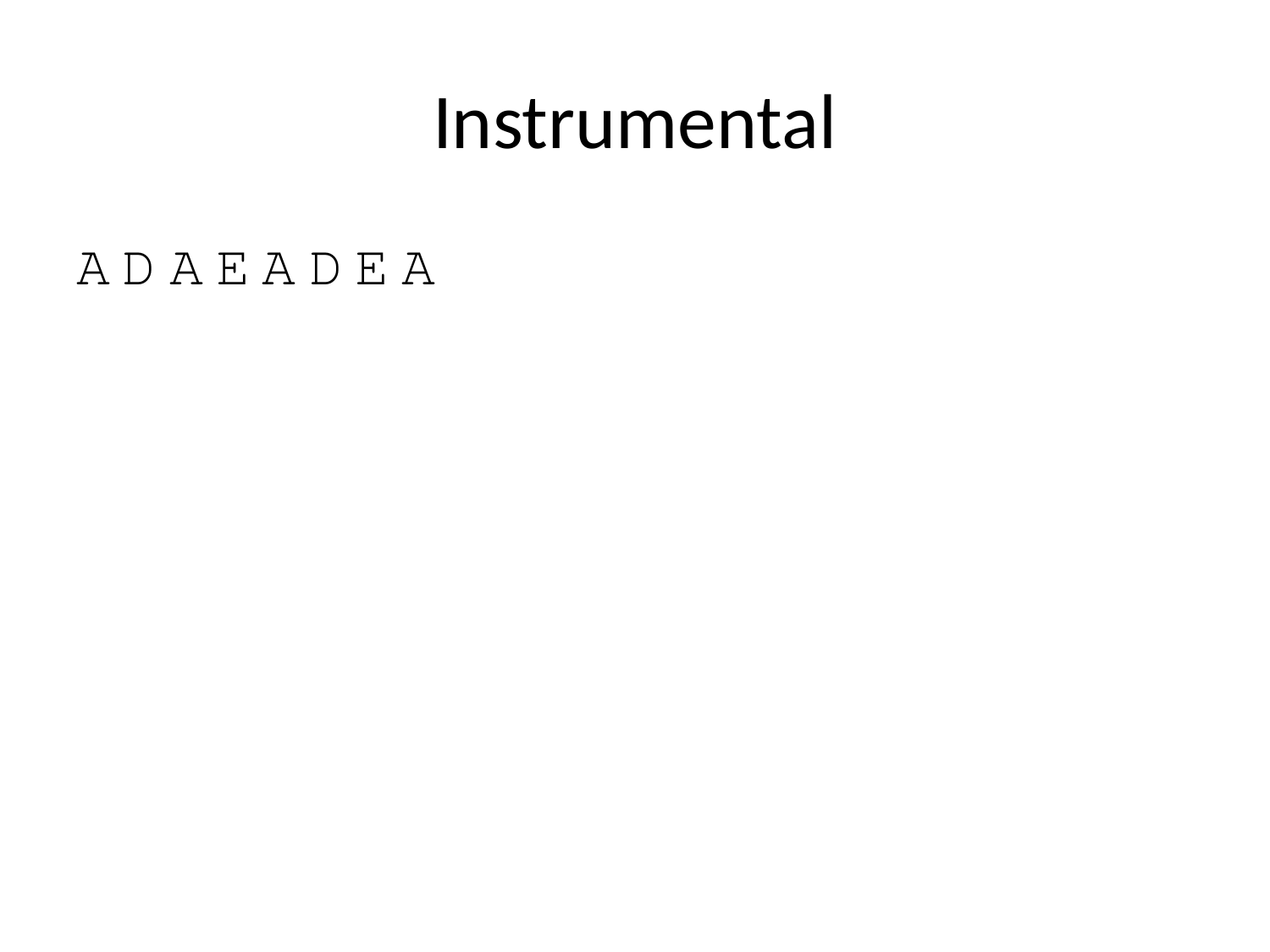

# Instrumental
A D A E A D E A